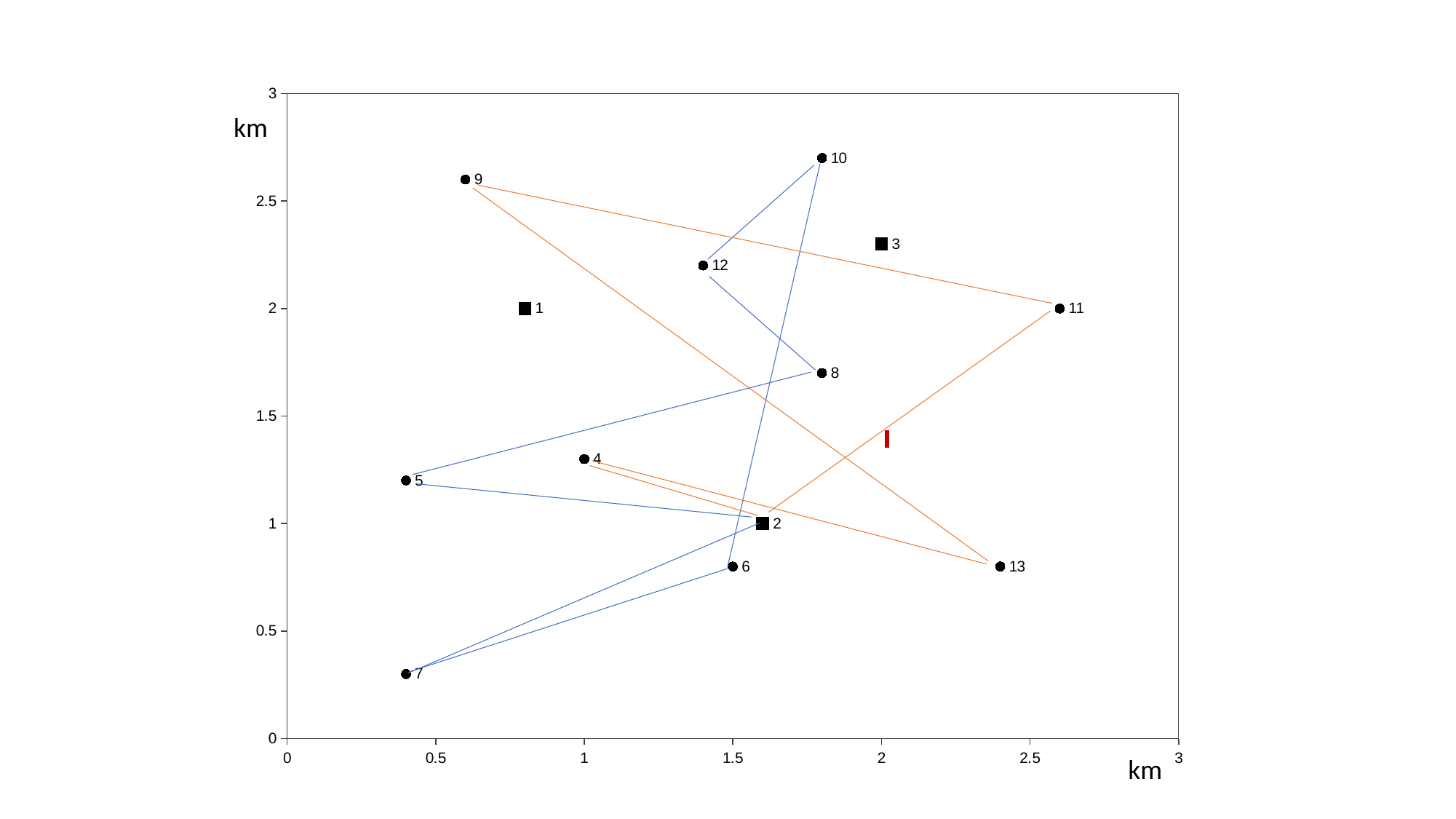

### Chart

| Category |  |
|---|---|
km
#

km